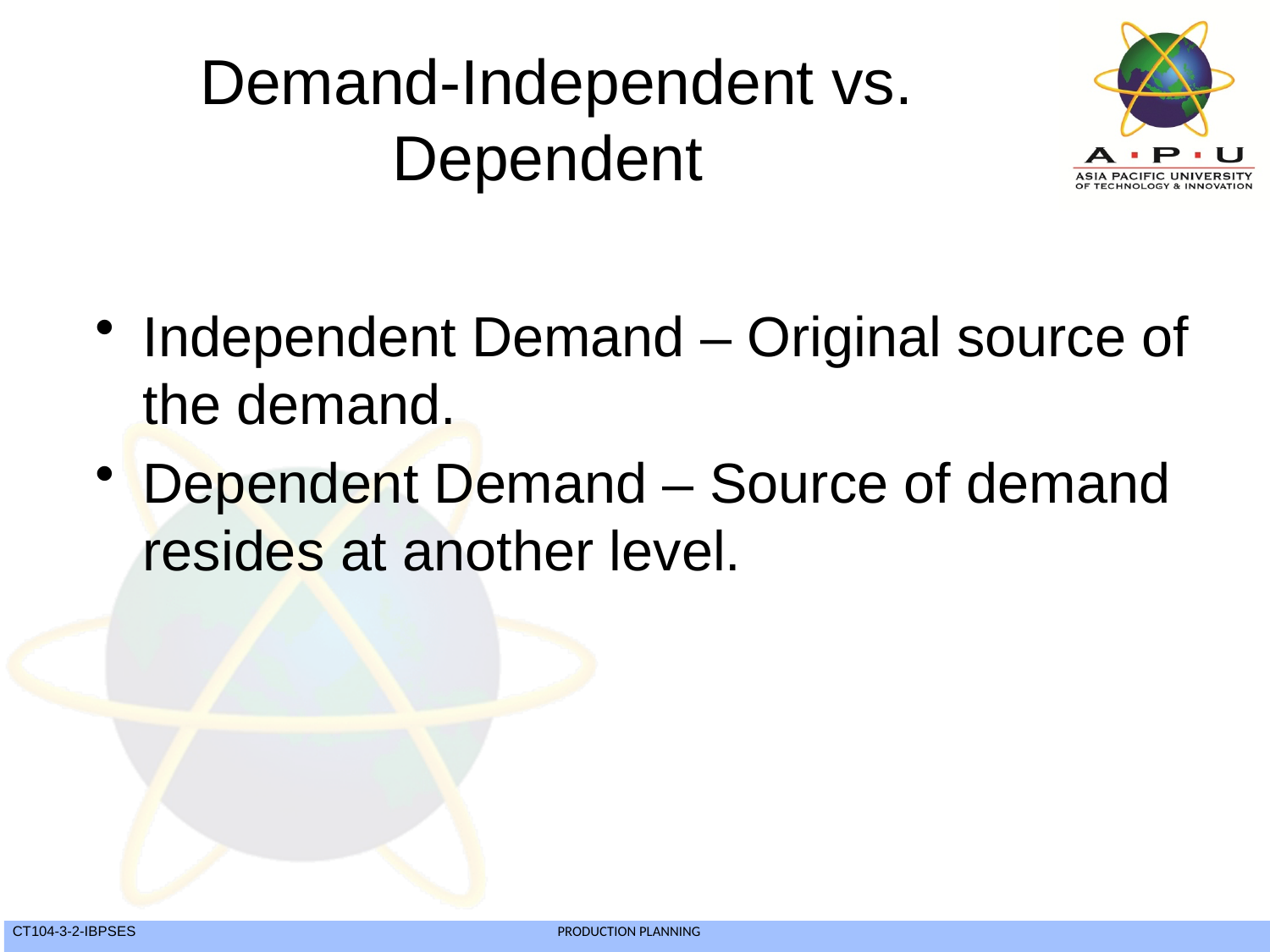

Demand-Independent vs. Dependent
Independent Demand – Original source of the demand.
Dependent Demand – Source of demand resides at another level.